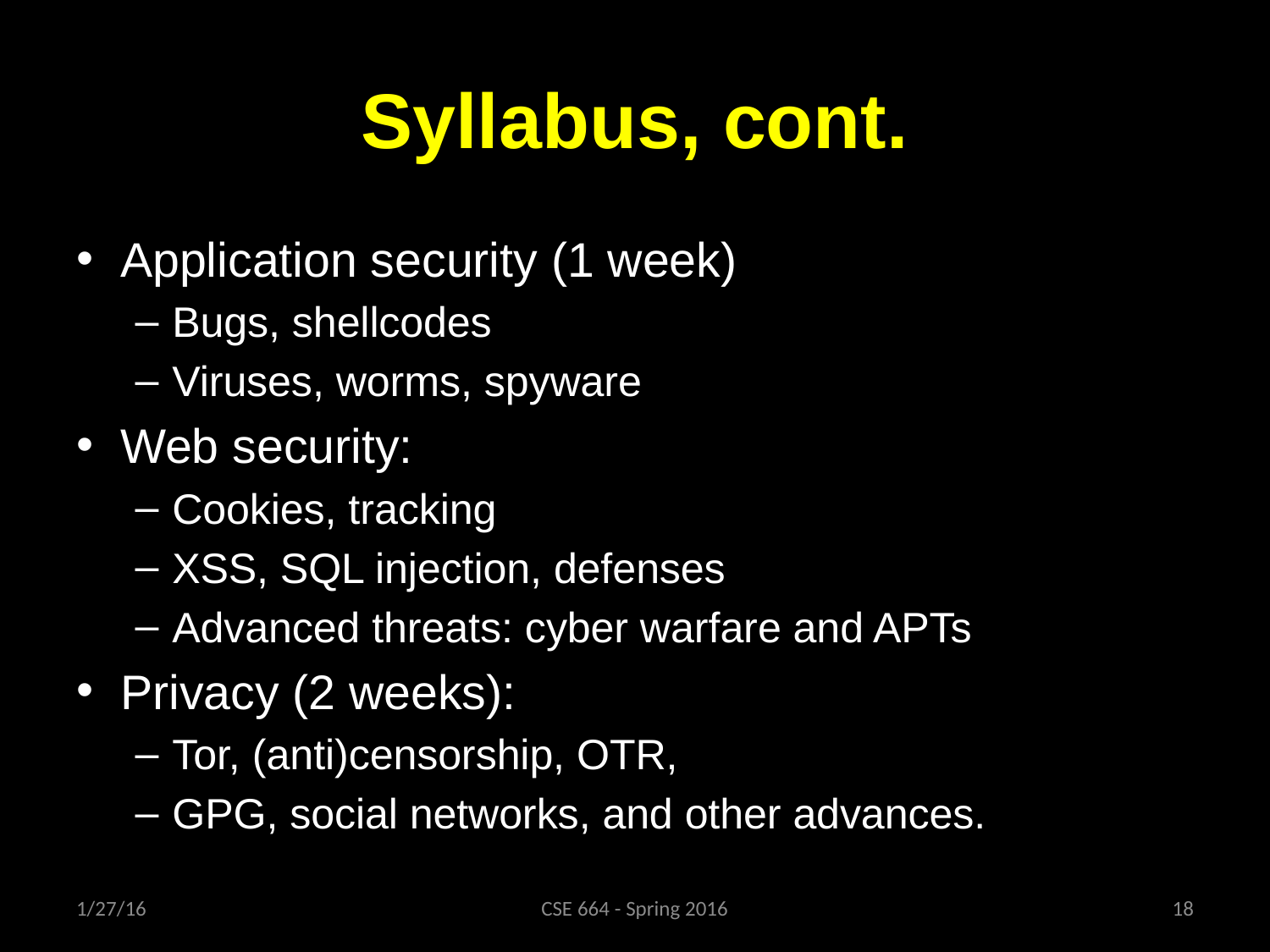

# Syllabus, cont.
Application security (1 week)
Bugs, shellcodes
Viruses, worms, spyware
Web security:
Cookies, tracking
XSS, SQL injection, defenses
Advanced threats: cyber warfare and APTs
Privacy (2 weeks):
Tor, (anti)censorship, OTR,
GPG, social networks, and other advances.
1/27/16
CSE 664 - Spring 2016
18